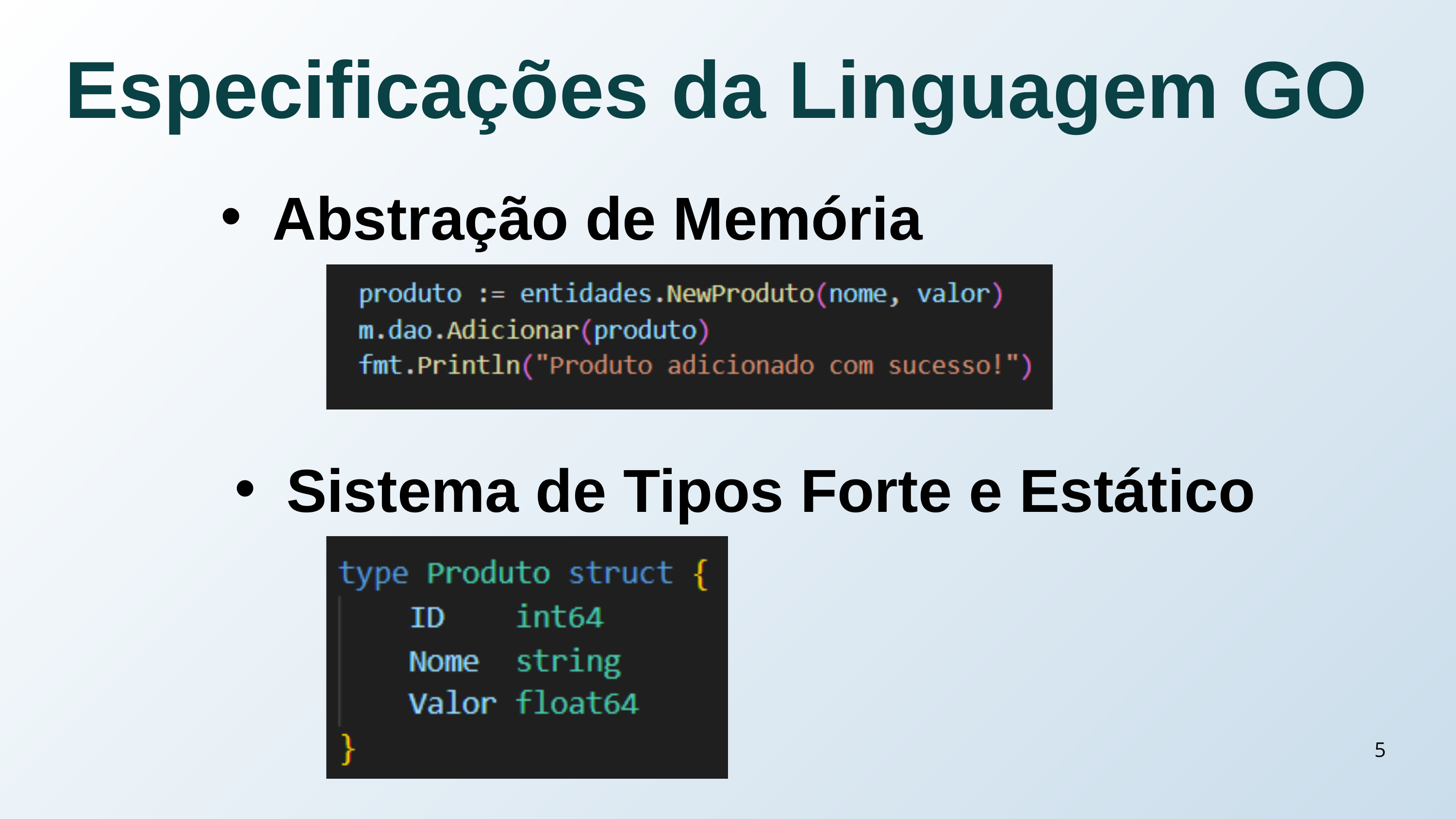

Especificações da Linguagem GO
Abstração de Memória

Sistema de Tipos Forte e Estático

5